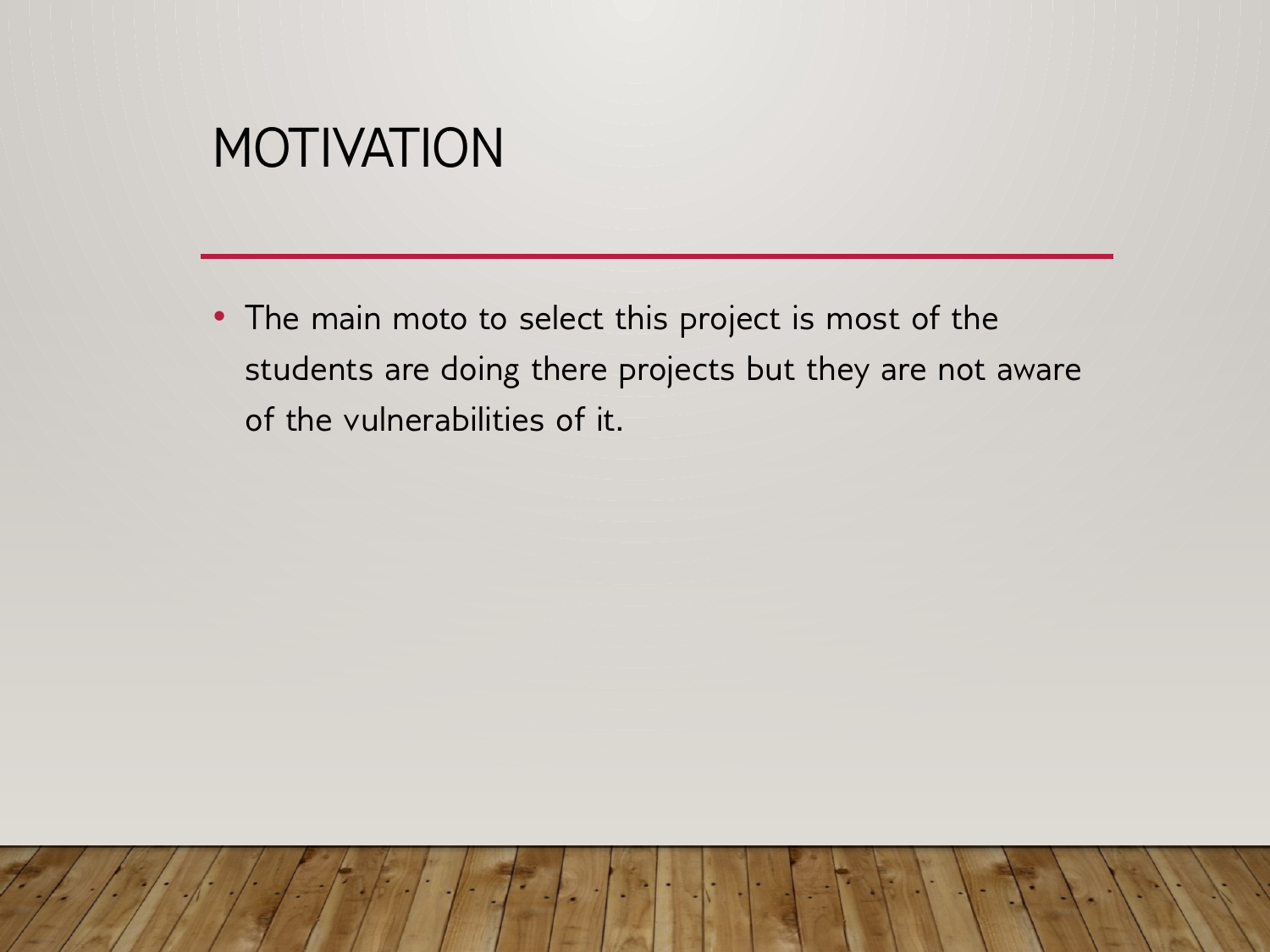

# MOTIVATION
The main moto to select this project is most of the  students are doing there projects but they are not aware of the vulnerabilities of it.